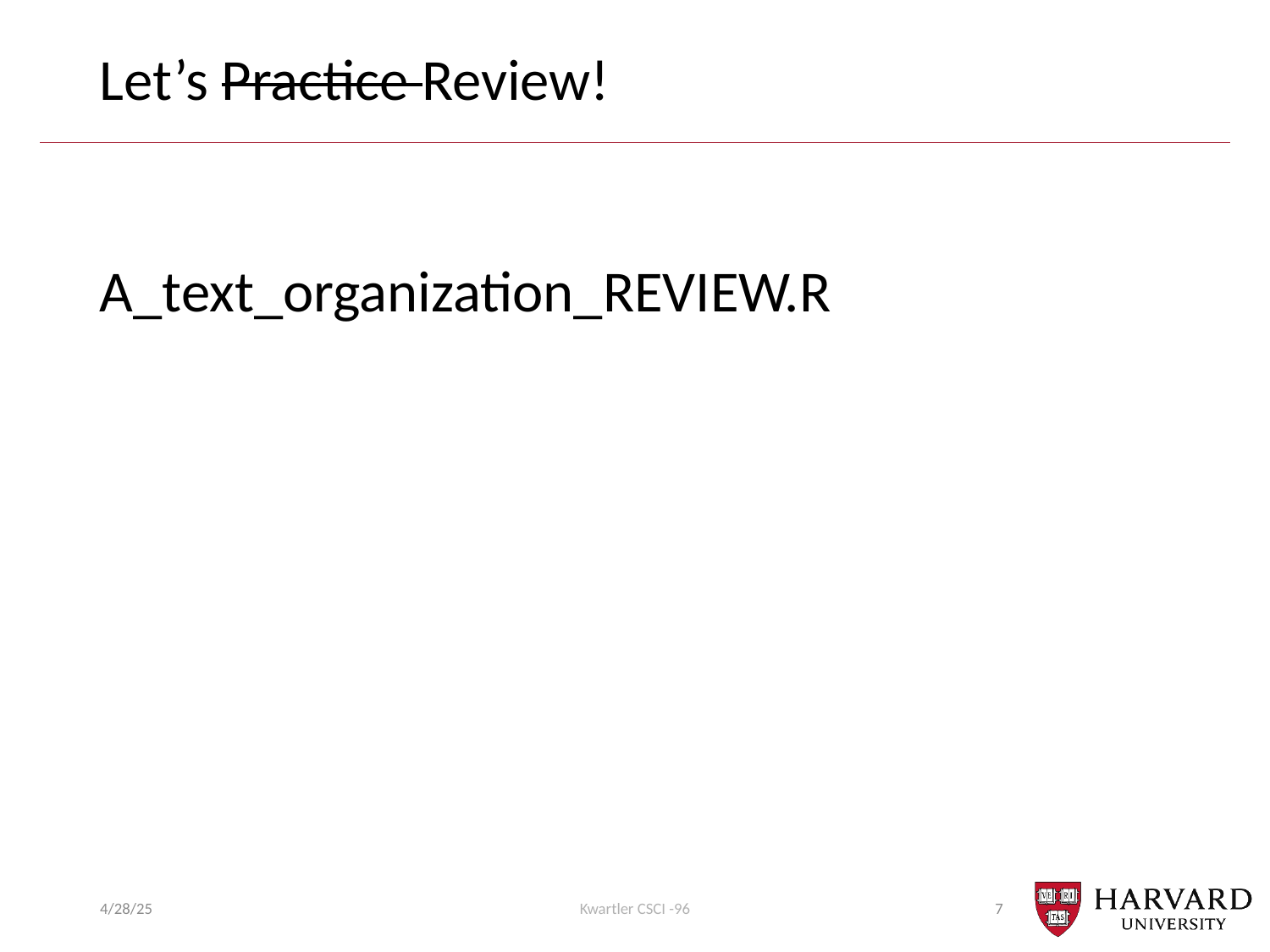

# Let’s Practice Review!
A_text_organization_REVIEW.R

4/28/25
Kwartler CSCI -96
7